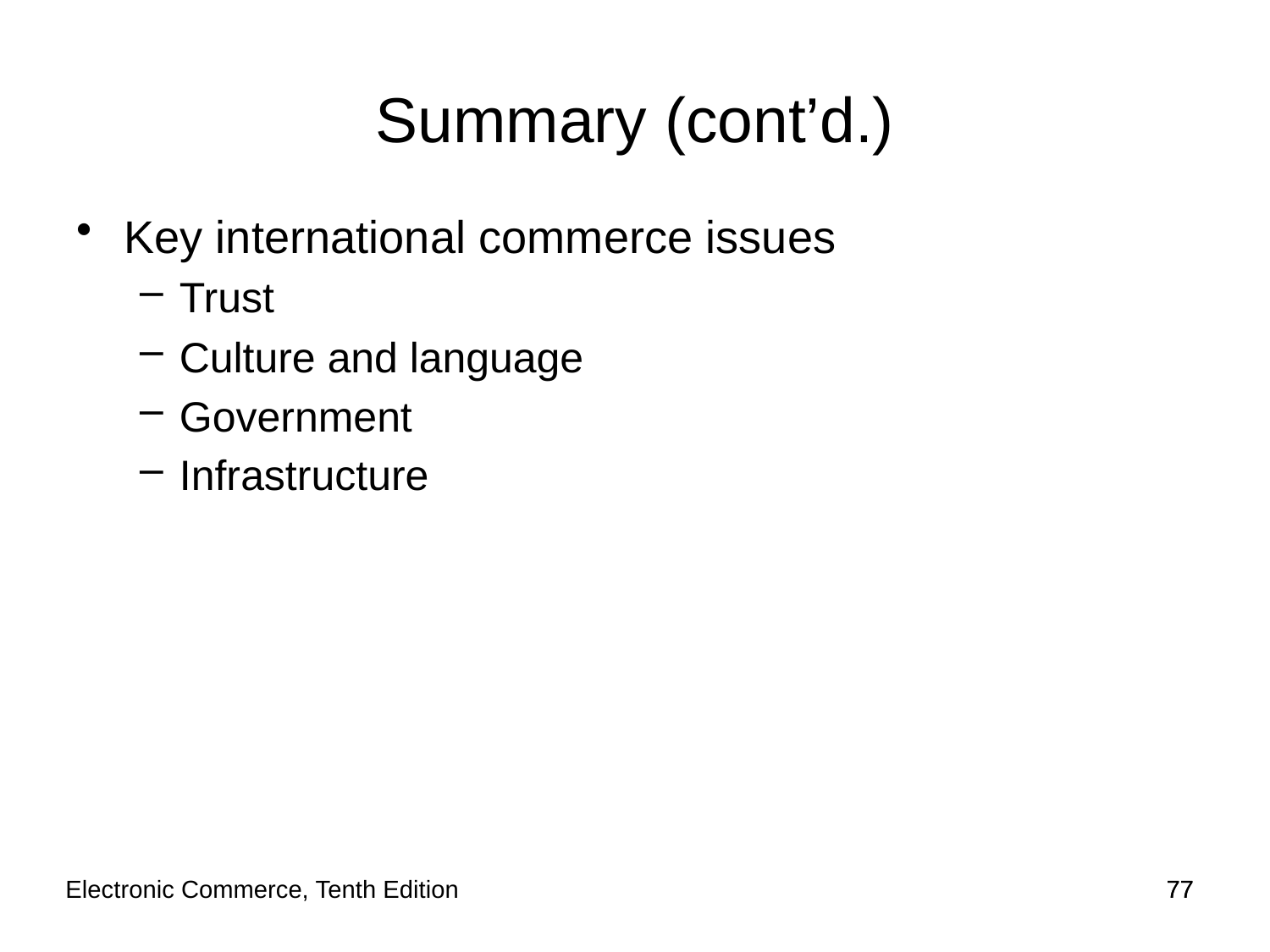

Summary (cont’d.)
Key international commerce issues
Trust
Culture and language
Government
Infrastructure

Electronic Commerce, Tenth Edition
77
77